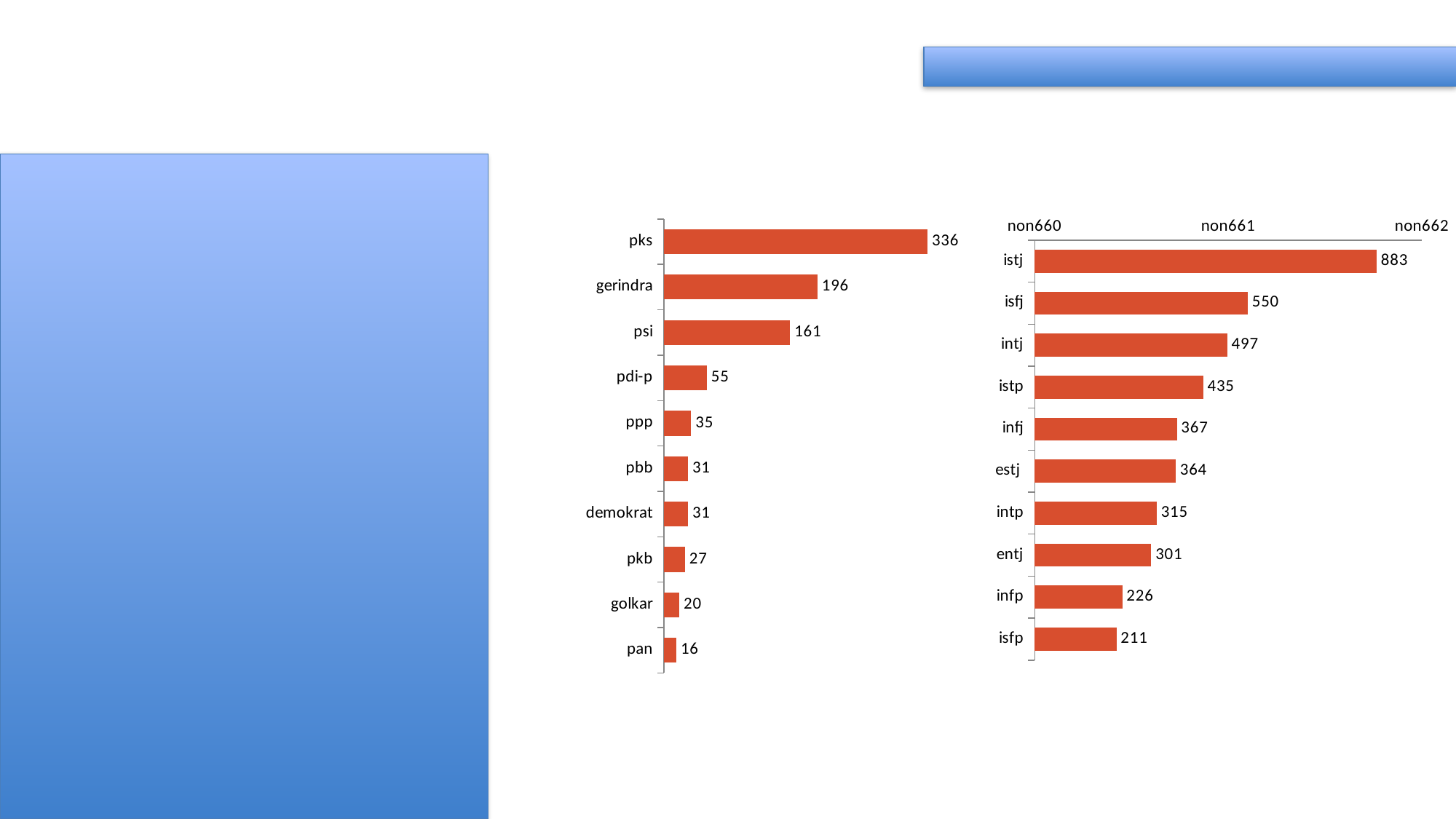

### Chart

| Category | 25 Jan 00:00 |
|---|---|
| pks | 336.0 |
| gerindra | 196.0 |
| psi | 161.0 |
| pdi-p | 55.0 |
| ppp | 35.0 |
| pbb | 31.0 |
| demokrat | 31.0 |
| pkb | 27.0 |
| golkar | 20.0 |
| pan | 16.0 |

### Chart

| Category | 25 Jan 00:00 |
|---|---|
| istj | 883.0 |
| isfj | 550.0 |
| intj | 497.0 |
| istp | 435.0 |
| infj | 367.0 |
| estj  | 364.0 |
| intp | 315.0 |
| entj | 301.0 |
| infp | 226.0 |
| isfp | 211.0 |